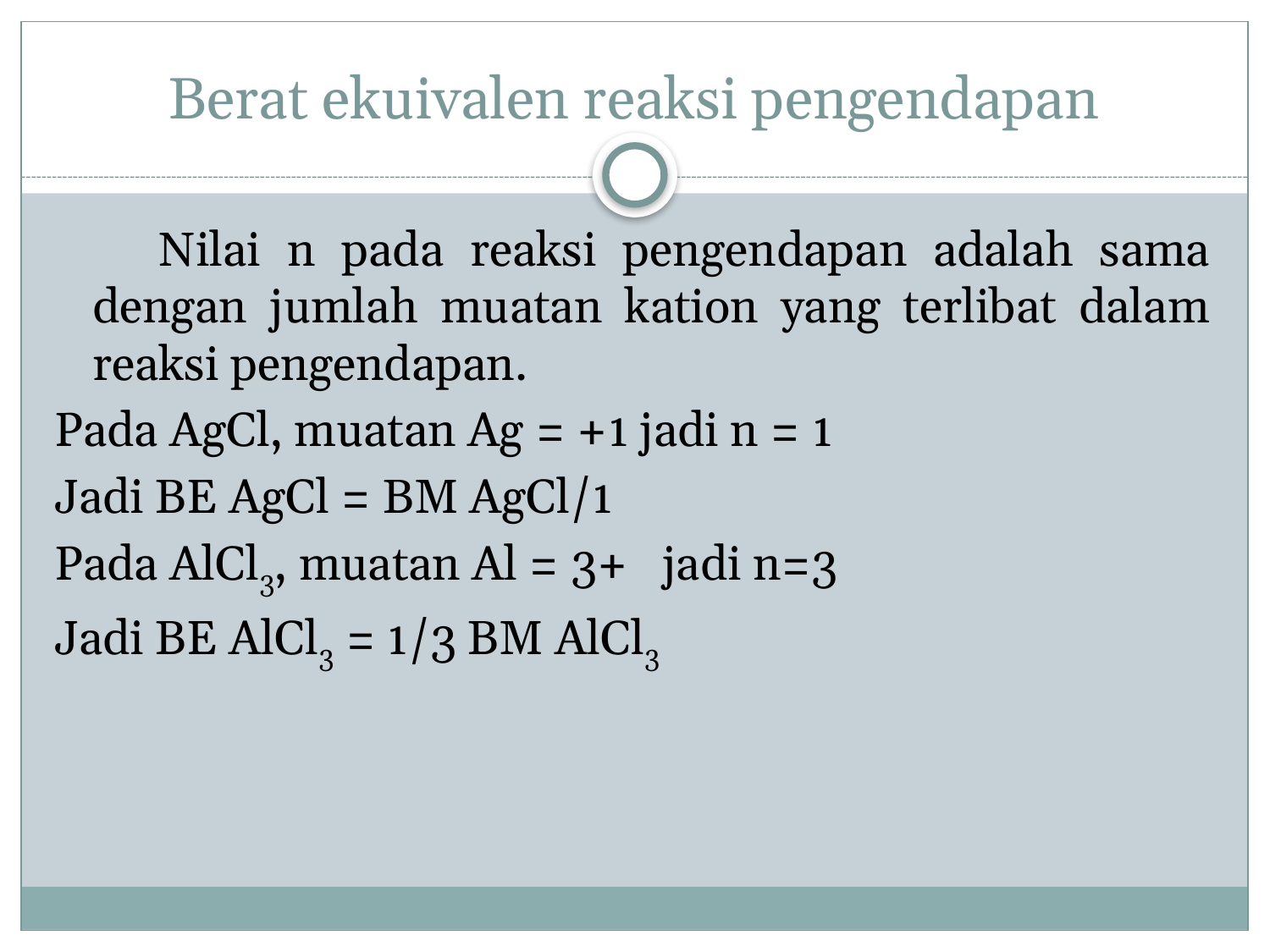

# Berat ekuivalen reaksi pengendapan
    Nilai n pada reaksi pengendapan adalah sama dengan jumlah muatan kation yang terlibat dalam reaksi pengendapan.
Pada AgCl, muatan Ag = +1 jadi n = 1
Jadi BE AgCl = BM AgCl/1
Pada AlCl3, muatan Al = 3+   jadi n=3
Jadi BE AlCl3 = 1/3 BM AlCl3